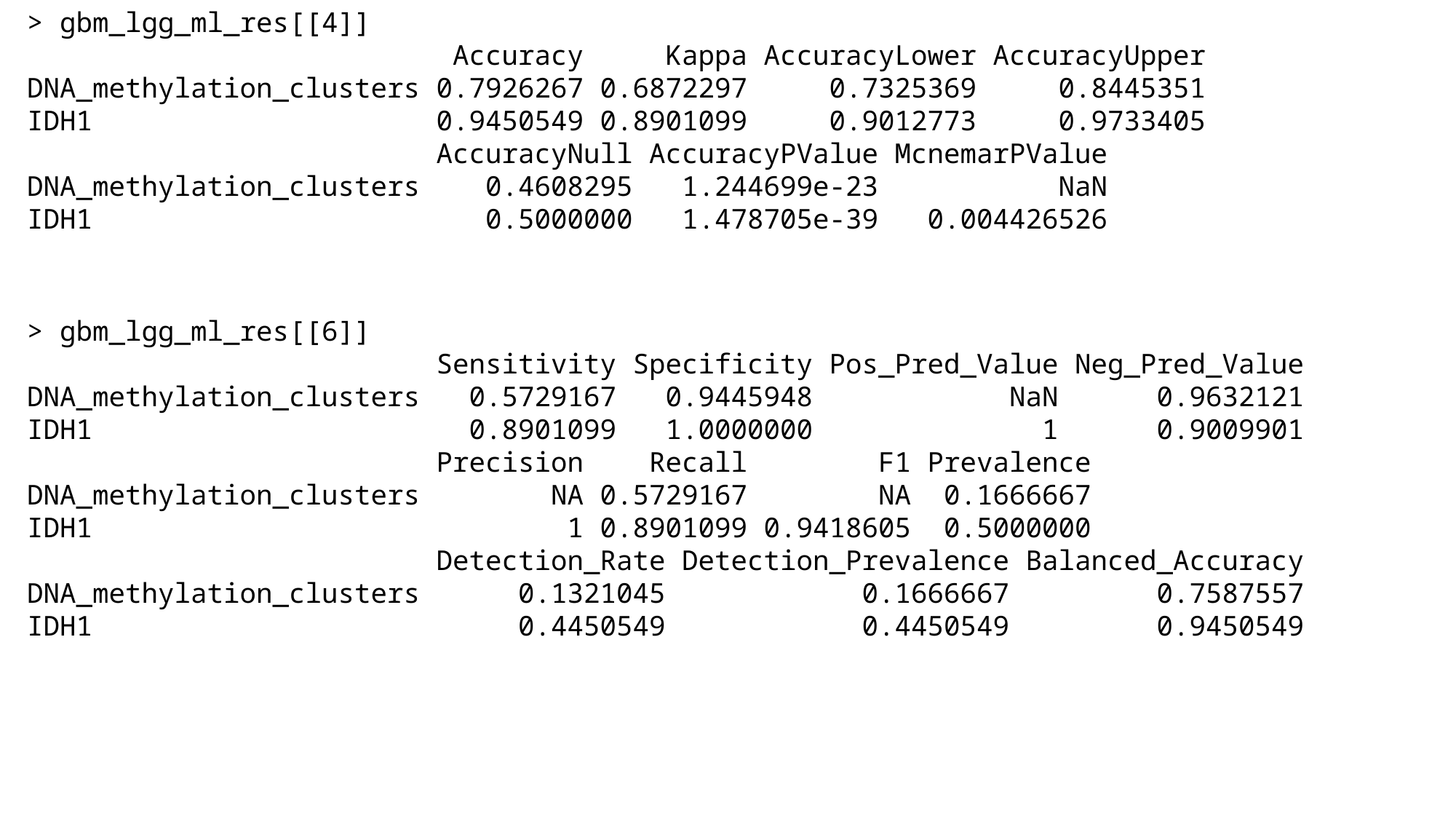

> gbm_lgg_ml_res[[4]]
                          Accuracy     Kappa AccuracyLower AccuracyUpper
DNA_methylation_clusters 0.7926267 0.6872297     0.7325369     0.8445351
IDH1                     0.9450549 0.8901099     0.9012773     0.9733405
                         AccuracyNull AccuracyPValue McnemarPValue
DNA_methylation_clusters    0.4608295   1.244699e-23           NaN
IDH1                        0.5000000   1.478705e-39   0.004426526
> gbm_lgg_ml_res[[6]]
                         Sensitivity Specificity Pos_Pred_Value Neg_Pred_Value
DNA_methylation_clusters   0.5729167   0.9445948            NaN      0.9632121
IDH1                       0.8901099   1.0000000              1      0.9009901
                         Precision    Recall        F1 Prevalence
DNA_methylation_clusters        NA 0.5729167        NA  0.1666667
IDH1                             1 0.8901099 0.9418605  0.5000000
                         Detection_Rate Detection_Prevalence Balanced_Accuracy
DNA_methylation_clusters      0.1321045            0.1666667         0.7587557
IDH1                          0.4450549            0.4450549         0.9450549